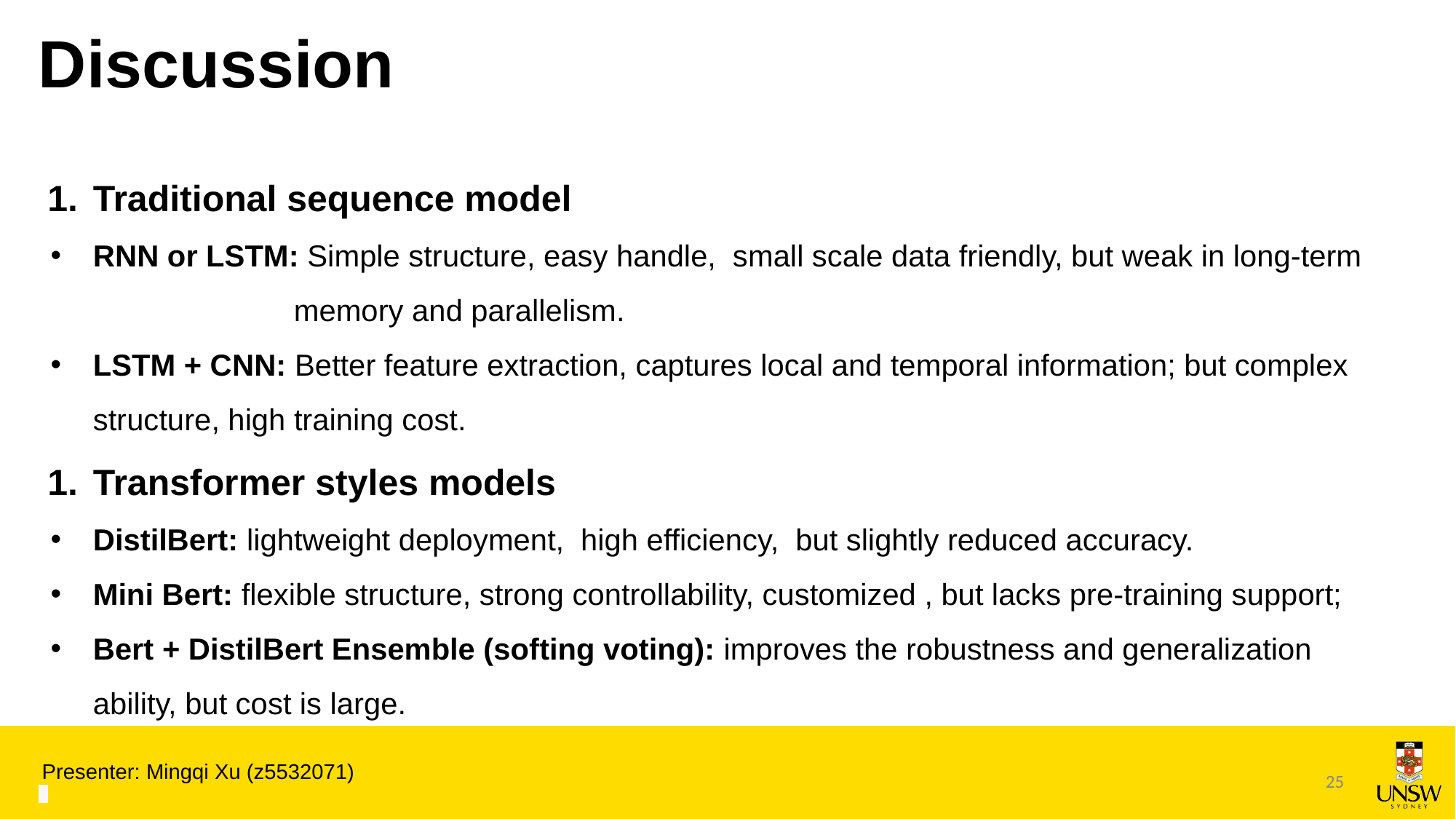

# Discussion

Traditional sequence model
RNN or LSTM: Simple structure, easy handle,  small scale data friendly, but weak in long-term                         memory and parallelism.
LSTM + CNN: Better feature extraction, captures local and temporal information; but complex structure, high training cost.
Transformer styles models
DistilBert: lightweight deployment,  high efficiency,  but slightly reduced accuracy.
Mini Bert: flexible structure, strong controllability, customized , but lacks pre-training support;
Bert + DistilBert Ensemble (softing voting): improves the robustness and generalization ability, but cost is large.

Presenter: Mingqi Xu (z5532071)

25